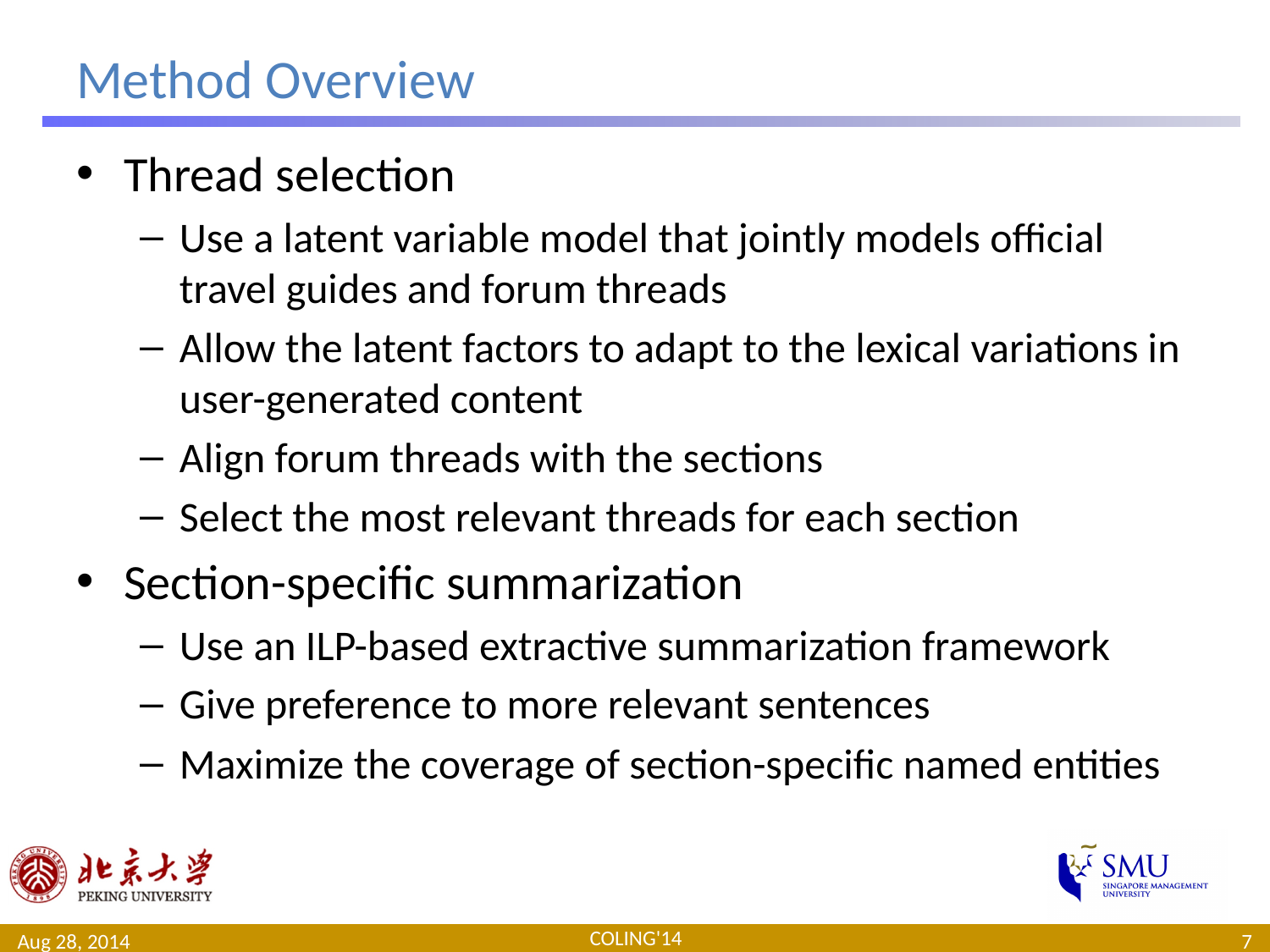

# Method Overview
Thread selection
Use a latent variable model that jointly models official travel guides and forum threads
Allow the latent factors to adapt to the lexical variations in user-generated content
Align forum threads with the sections
Select the most relevant threads for each section
Section-specific summarization
Use an ILP-based extractive summarization framework
Give preference to more relevant sentences
Maximize the coverage of section-specific named entities

COLING'14
Aug 28, 2014
7